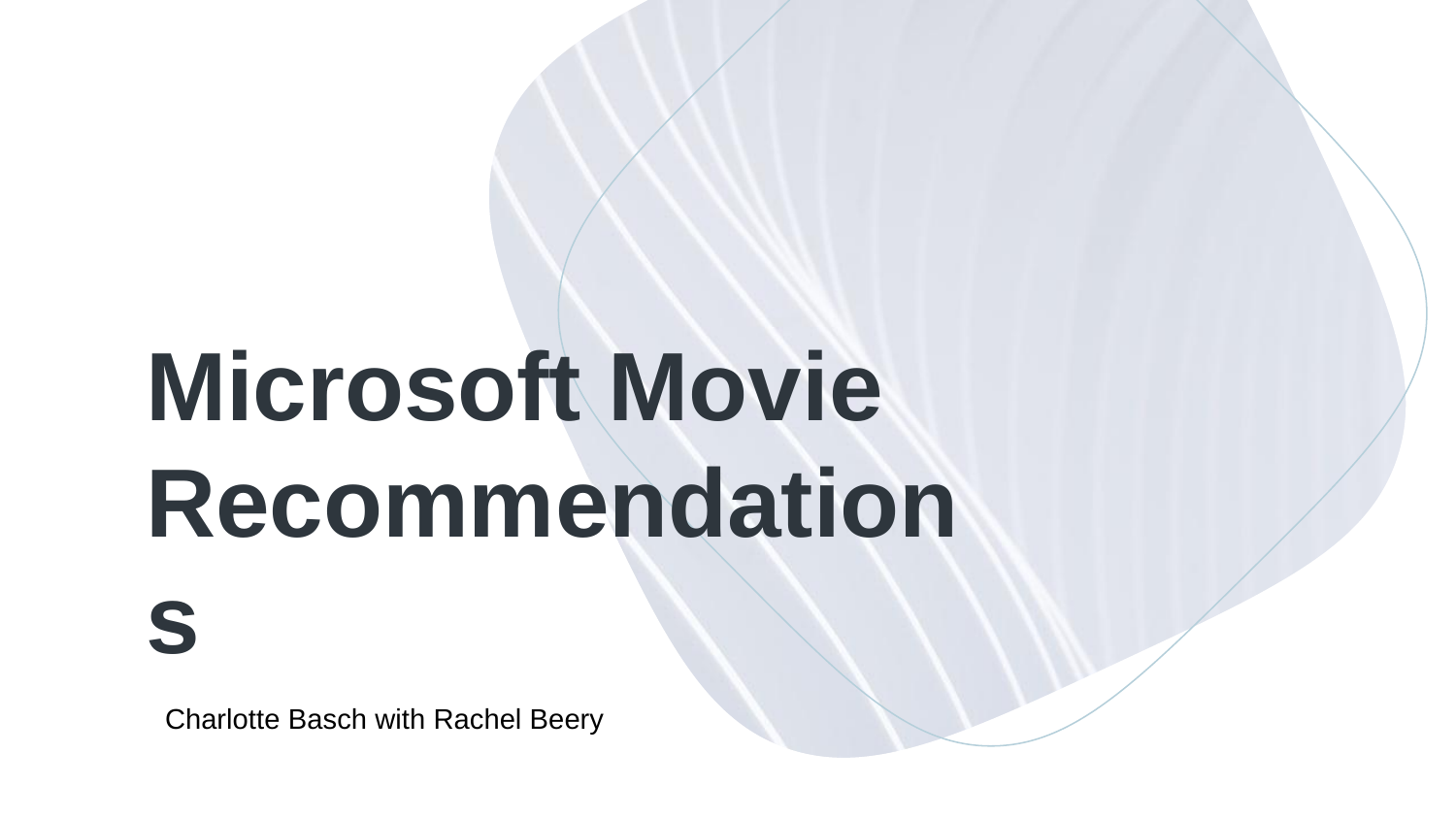

# Microsoft Movie Recommendations
Charlotte Basch with Rachel Beery